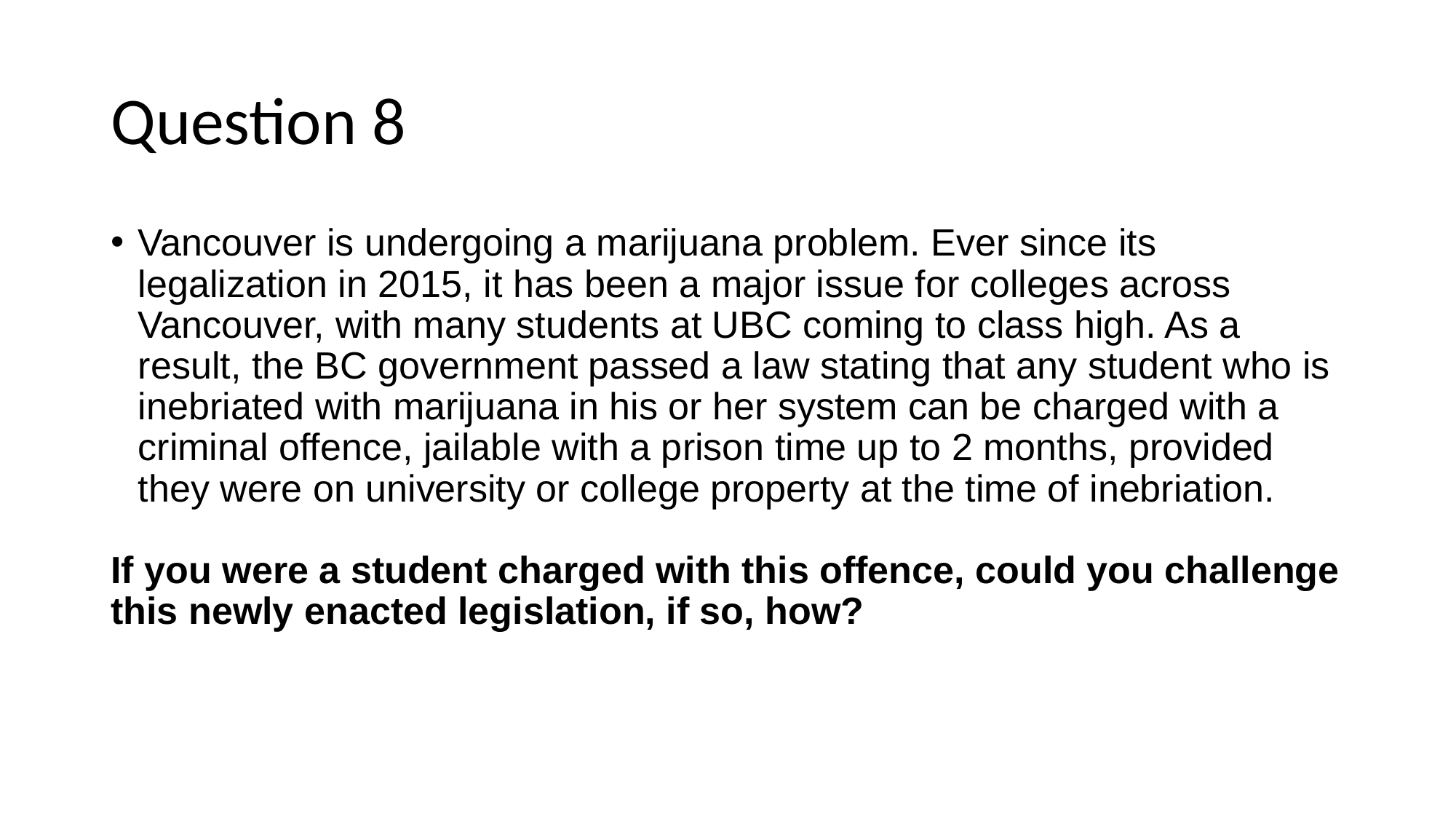

# Question 8
Vancouver is undergoing a marijuana problem. Ever since its legalization in 2015, it has been a major issue for colleges across Vancouver, with many students at UBC coming to class high. As a result, the BC government passed a law stating that any student who is inebriated with marijuana in his or her system can be charged with a criminal offence, jailable with a prison time up to 2 months, provided they were on university or college property at the time of inebriation.

If you were a student charged with this offence, could you challenge this newly enacted legislation, if so, how?